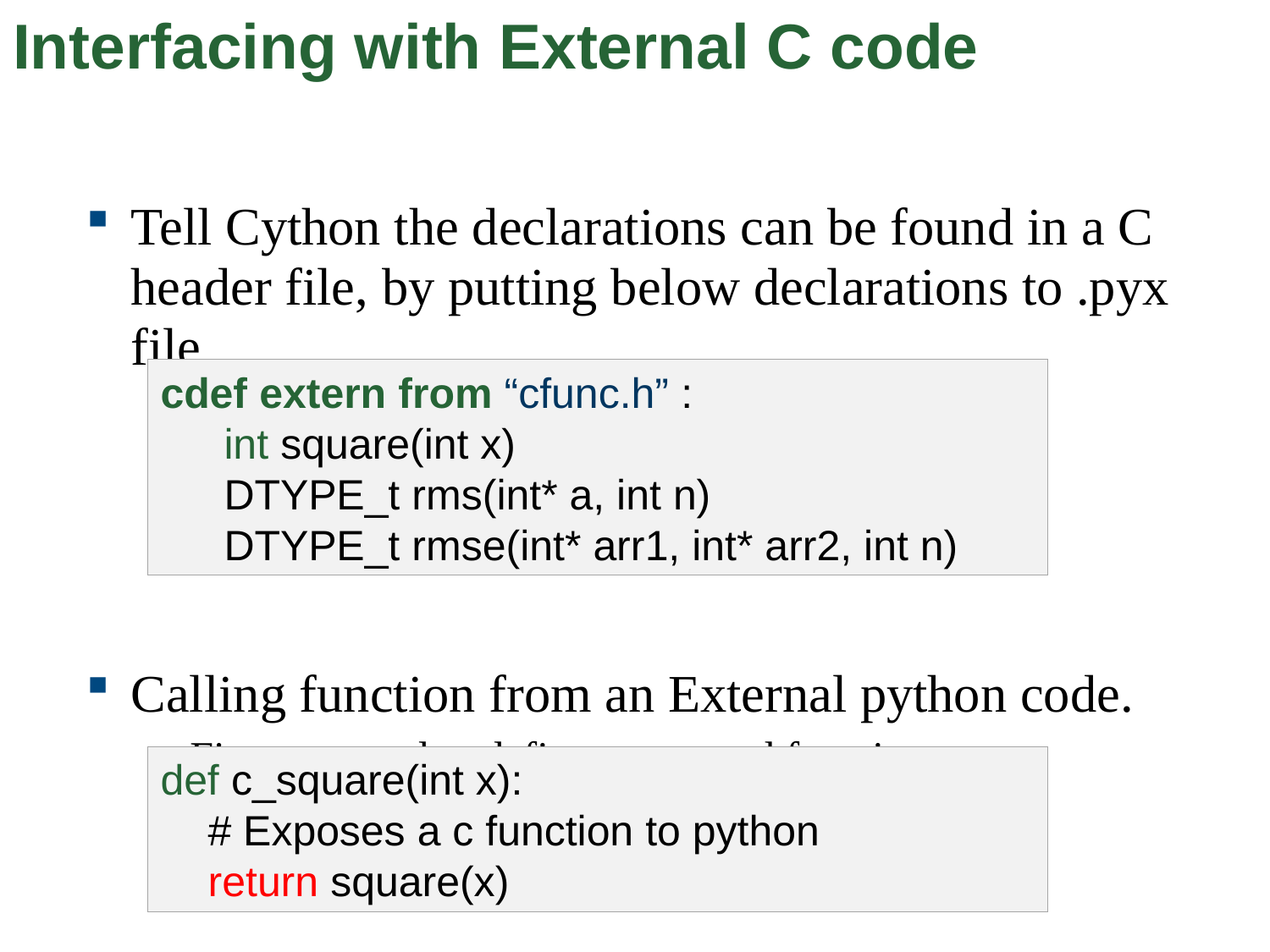

# Interfacing with External C code
Tell Cython the declarations can be found in a C header file, by putting below declarations to .pyx file.

Calling function from an External python code.
First, we need to define a wrapped function.

cdef extern from “cfunc.h” :
int square(int x)
DTYPE_t rms(int* a, int n)
DTYPE_t rmse(int* arr1, int* arr2, int n)
def c_square(int x):
    # Exposes a c function to python
    return square(x)